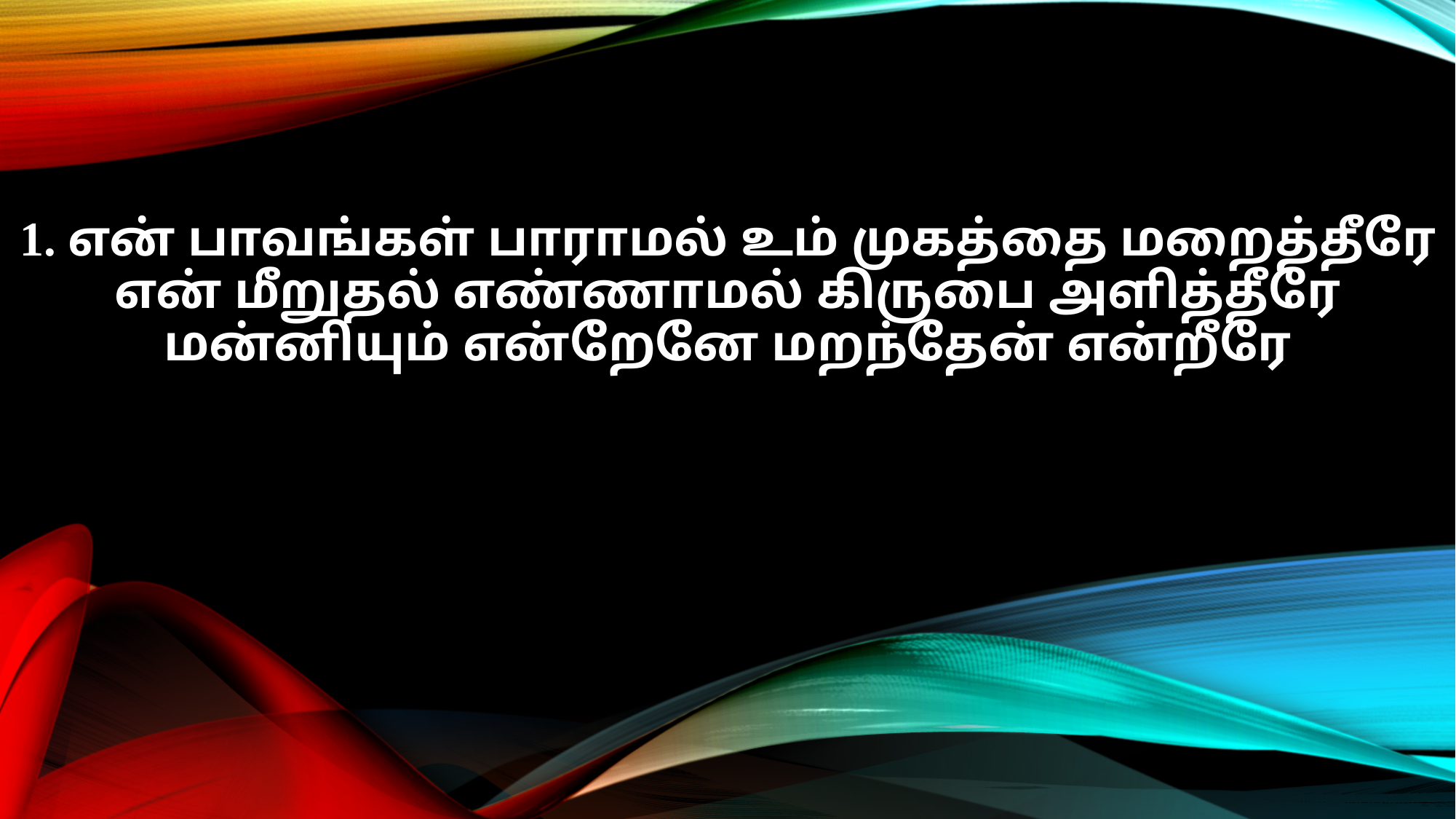

1. என் பாவங்கள் பாராமல் உம் முகத்தை மறைத்தீரே
என் மீறுதல் எண்ணாமல் கிருபை அளித்தீரே
மன்னியும் என்றேனே மறந்தேன் என்றீரே